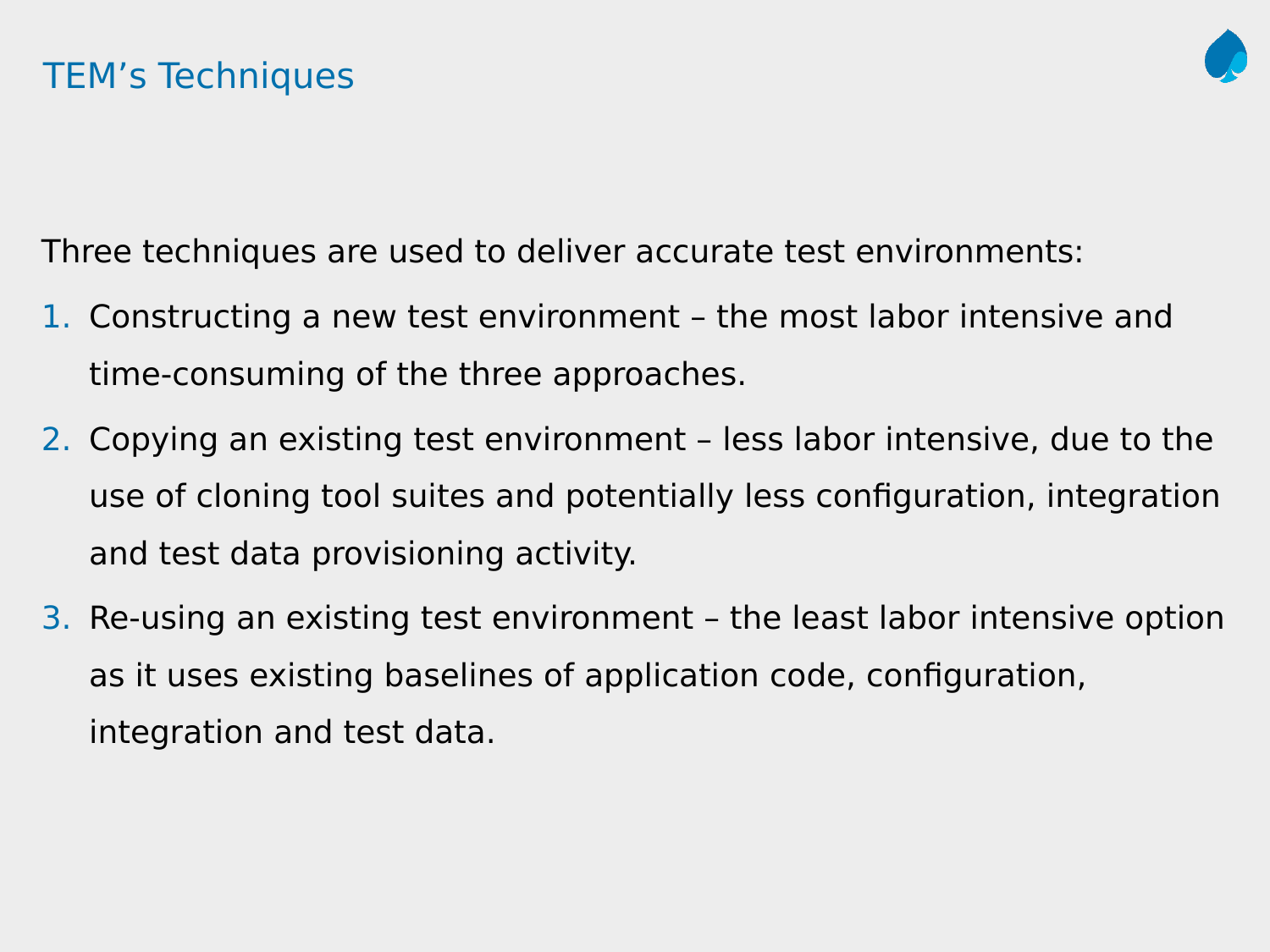

# TEM’s Techniques
Three techniques are used to deliver accurate test environments:
Constructing a new test environment – the most labor intensive and time-consuming of the three approaches.
Copying an existing test environment – less labor intensive, due to the use of cloning tool suites and potentially less configuration, integration and test data provisioning activity.
Re-using an existing test environment – the least labor intensive option as it uses existing baselines of application code, configuration, integration and test data.